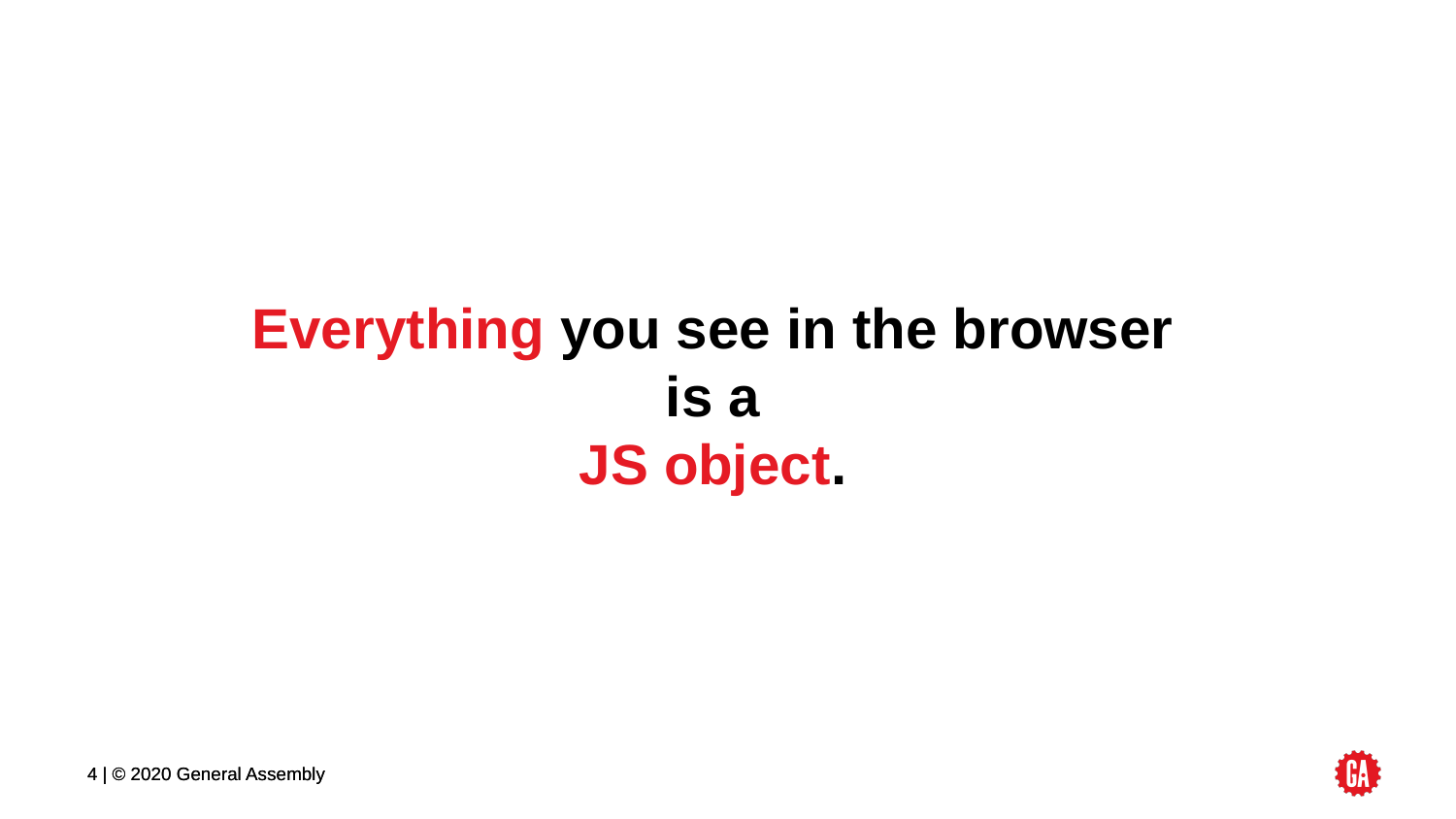

Everything you see in the browser is a
JS object.
4 | © 2020 General Assembly
4 | © 2020 General Assembly